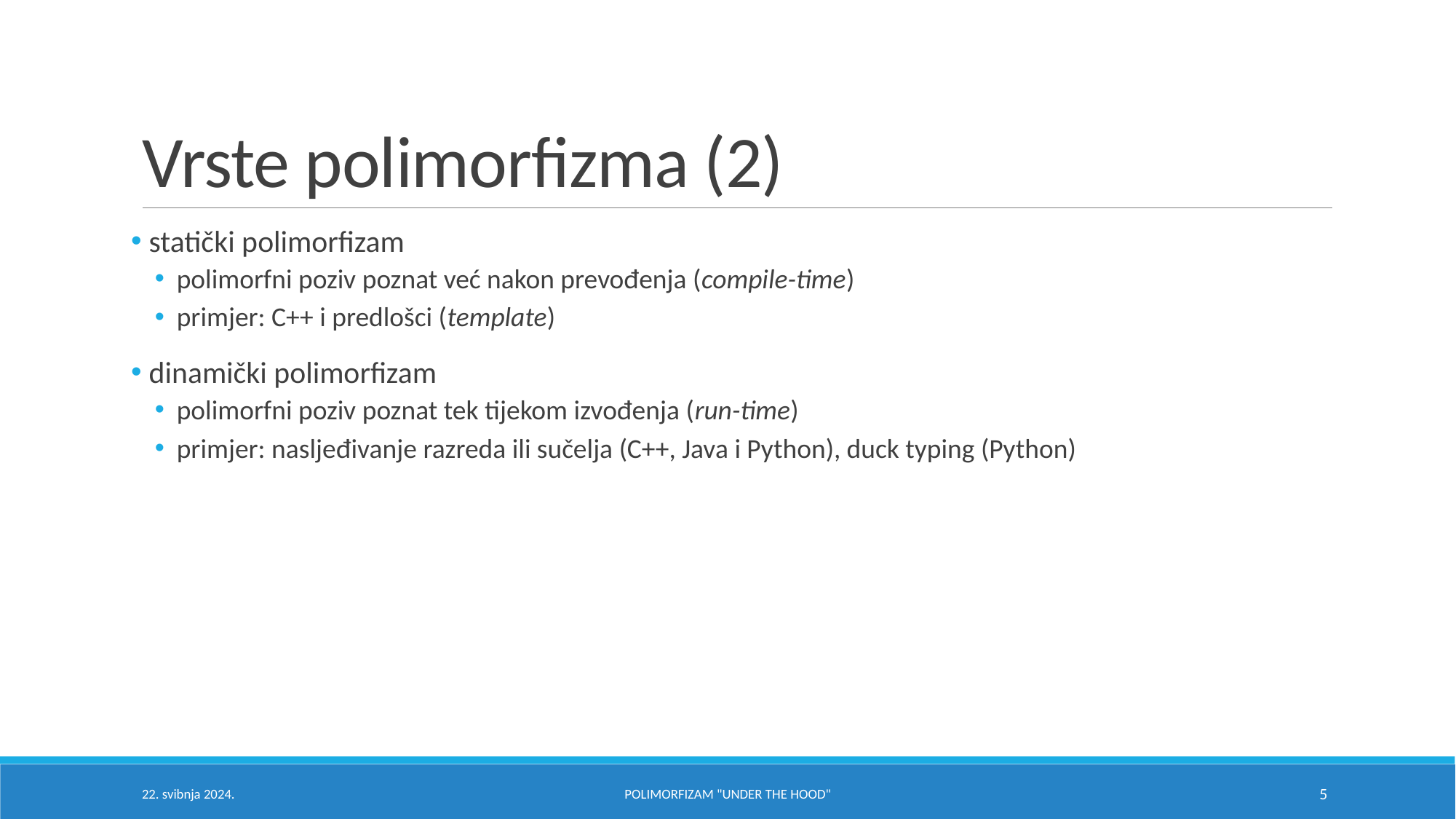

# Vrste polimorfizma (2)
 statički polimorfizam
polimorfni poziv poznat već nakon prevođenja (compile-time)
primjer: C++ i predlošci (template)
 dinamički polimorfizam
polimorfni poziv poznat tek tijekom izvođenja (run-time)
primjer: nasljeđivanje razreda ili sučelja (C++, Java i Python), duck typing (Python)
22. svibnja 2024.
Polimorfizam "under the hood"
5